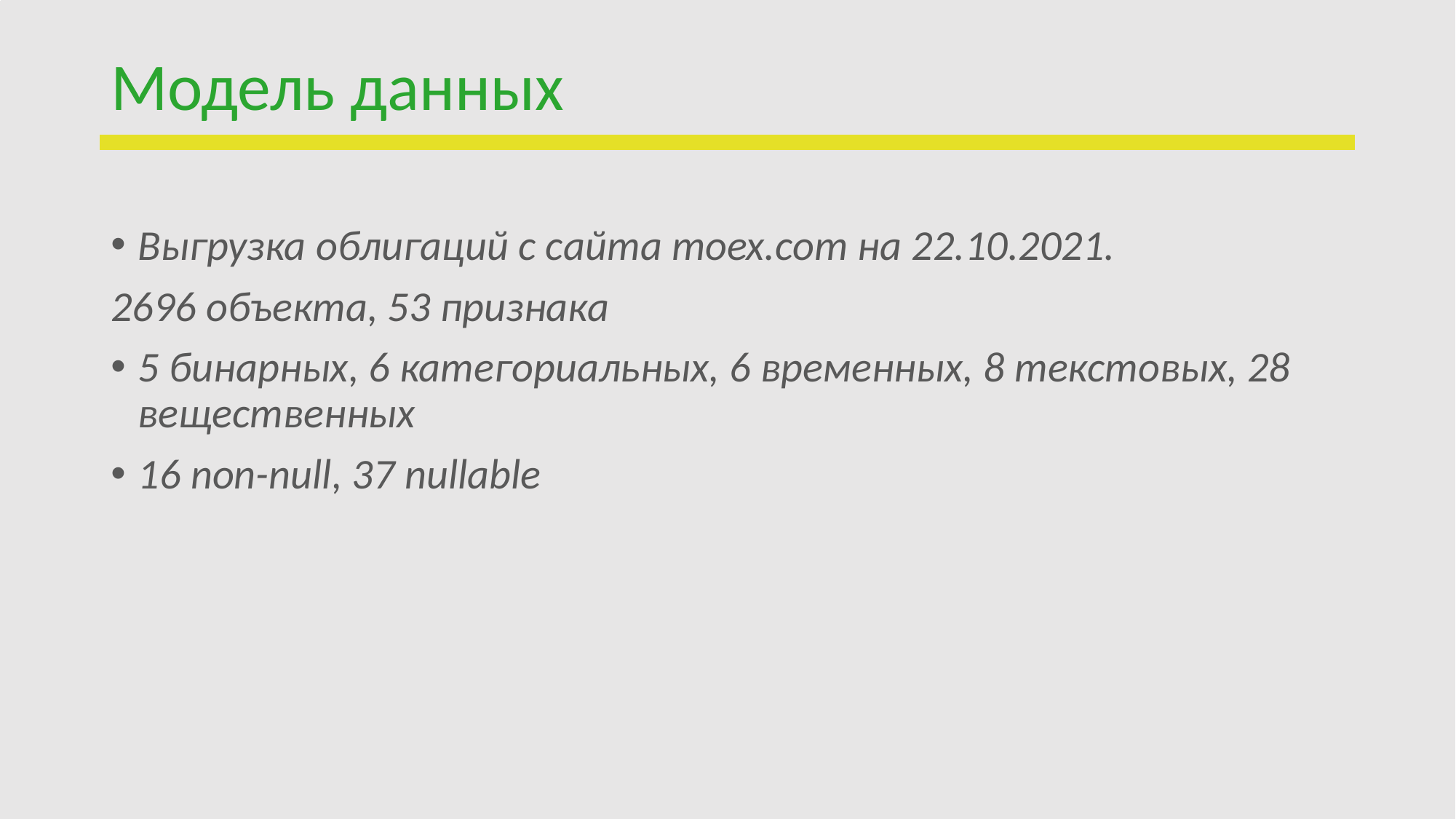

# Модель данных
Выгрузка облигаций с сайта moex.com на 22.10.2021.
2696 объекта, 53 признака
5 бинарных, 6 категориальных, 6 временных, 8 текстовых, 28 вещественных
16 non-null, 37 nullable